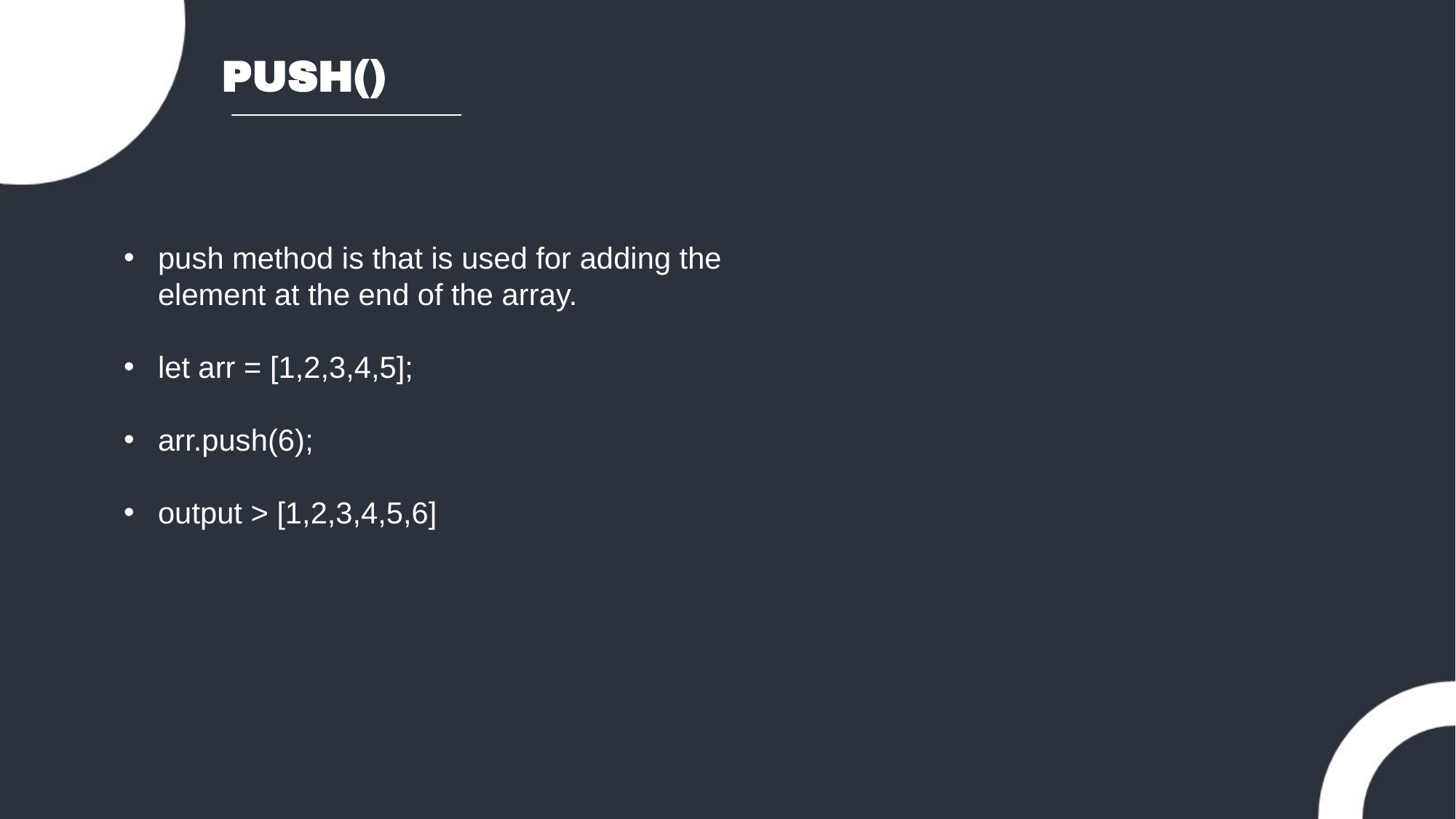

PUSH()
push method is that is used for adding the element at the end of the array.

let arr = [1,2,3,4,5];

arr.push(6);

output > [1,2,3,4,5,6]